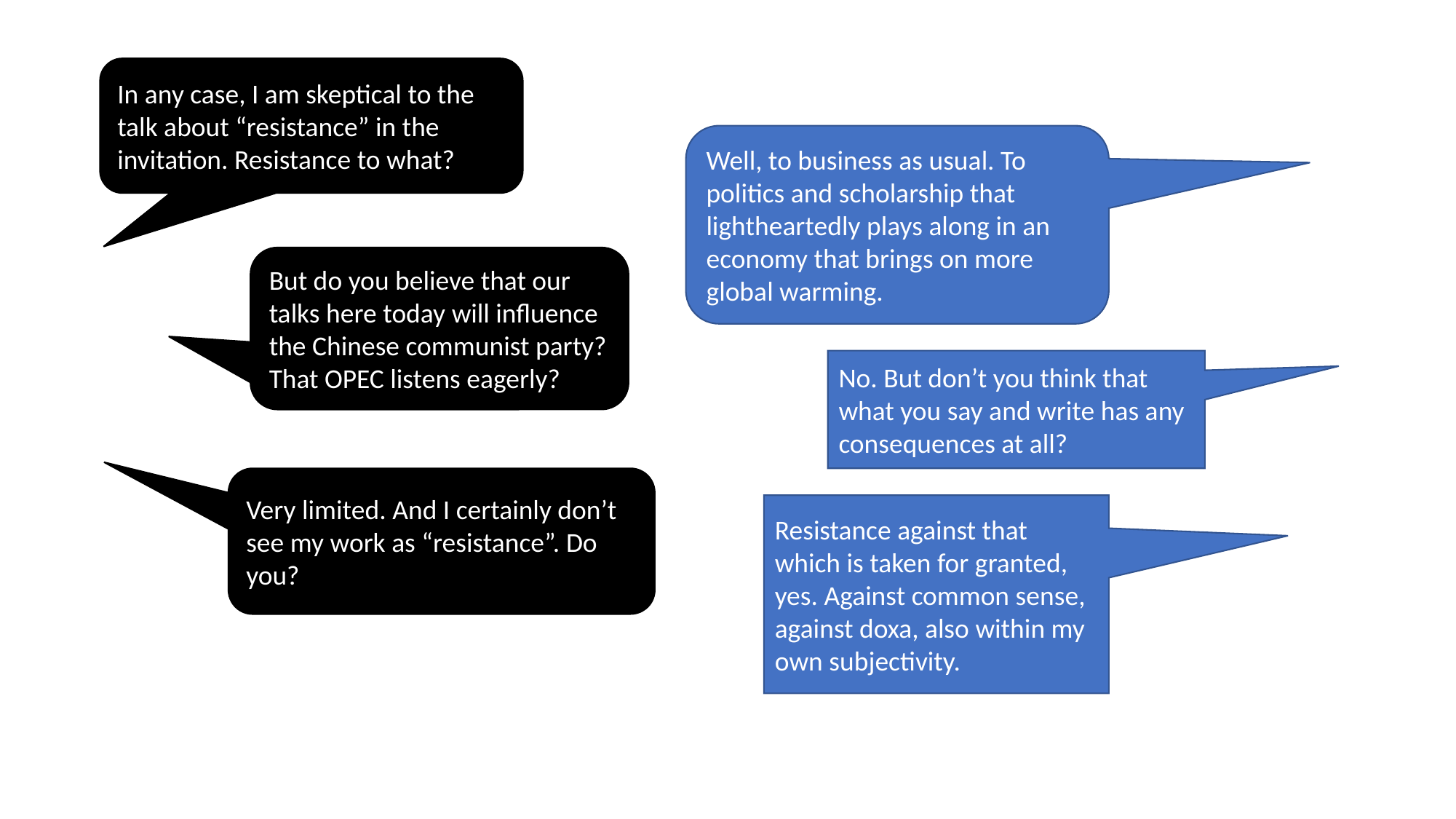

In any case, I am skeptical to the talk about “resistance” in the invitation. Resistance to what?
Well, to business as usual. To politics and scholarship that lightheartedly plays along in an economy that brings on more global warming.

But do you believe that our talks here today will influence the Chinese communist party? That OPEC listens eagerly?
No. But don’t you think that what you say and write has any consequences at all?
Very limited. And I certainly don’t see my work as “resistance”. Do you?
Resistance against that which is taken for granted, yes. Against common sense, against doxa, also within my own subjectivity.